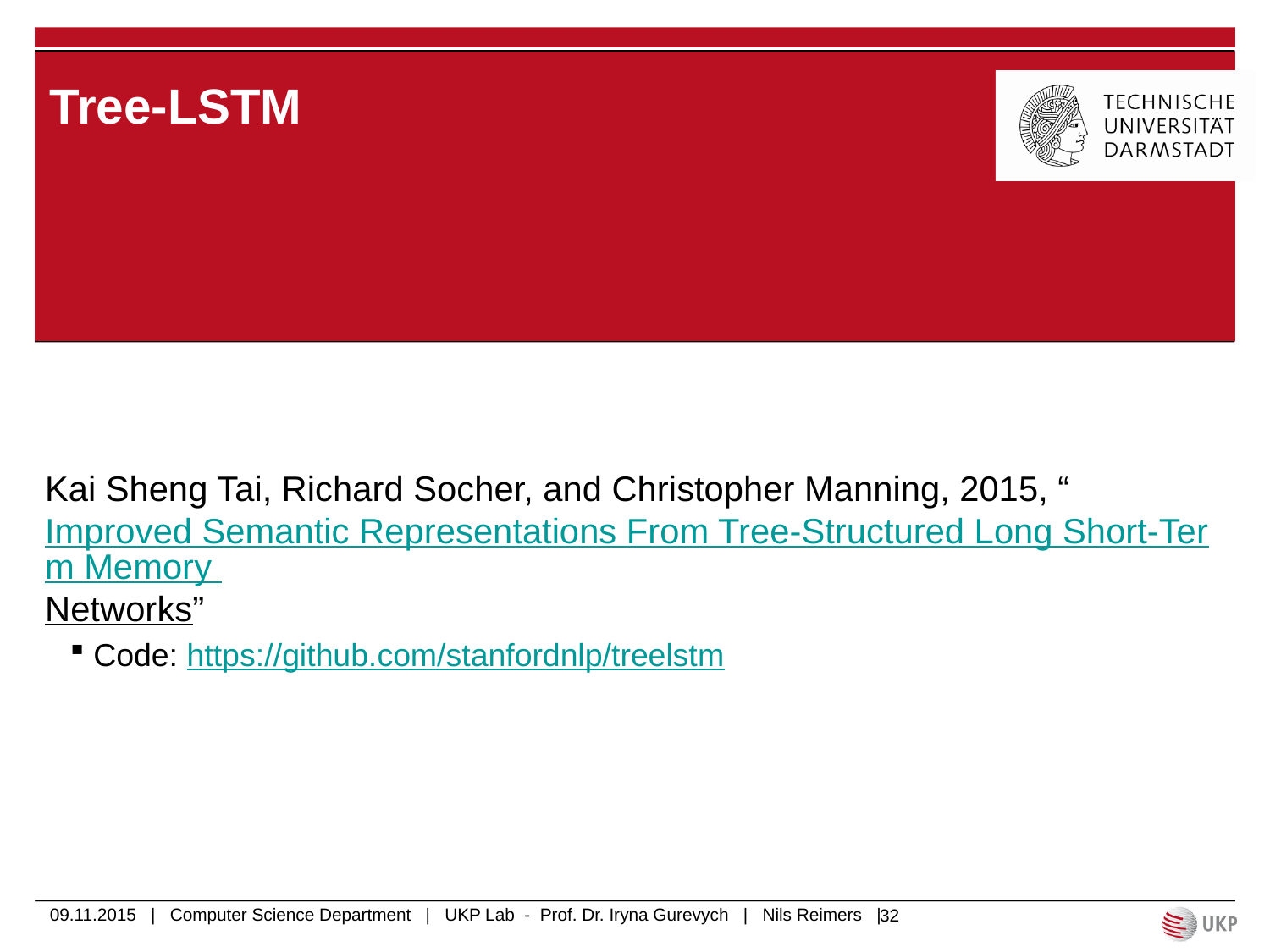

# Tree-LSTM
Kai Sheng Tai, Richard Socher, and Christopher Manning, 2015, “Improved Semantic Representations From Tree-Structured Long Short-Term Memory Networks”
Code: https://github.com/stanfordnlp/treelstm

09.11.2015   |   Computer Science Department   |   UKP Lab  -  Prof. Dr. Iryna Gurevych   |   Nils Reimers   |